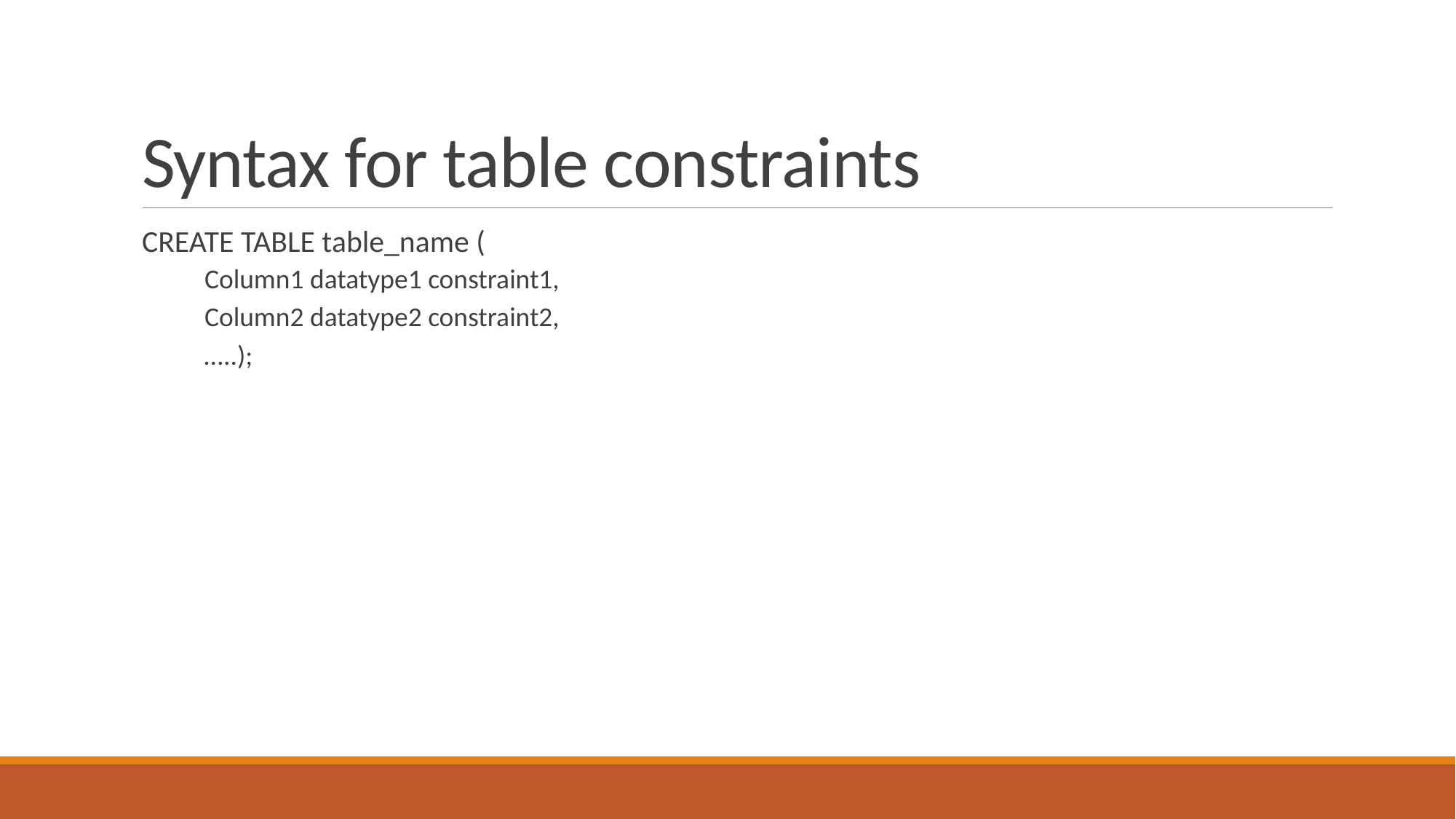

# Syntax for table constraints
CREATE TABLE table_name (
        Column1 datatype1 constraint1,
        Column2 datatype2 constraint2,
        …..);